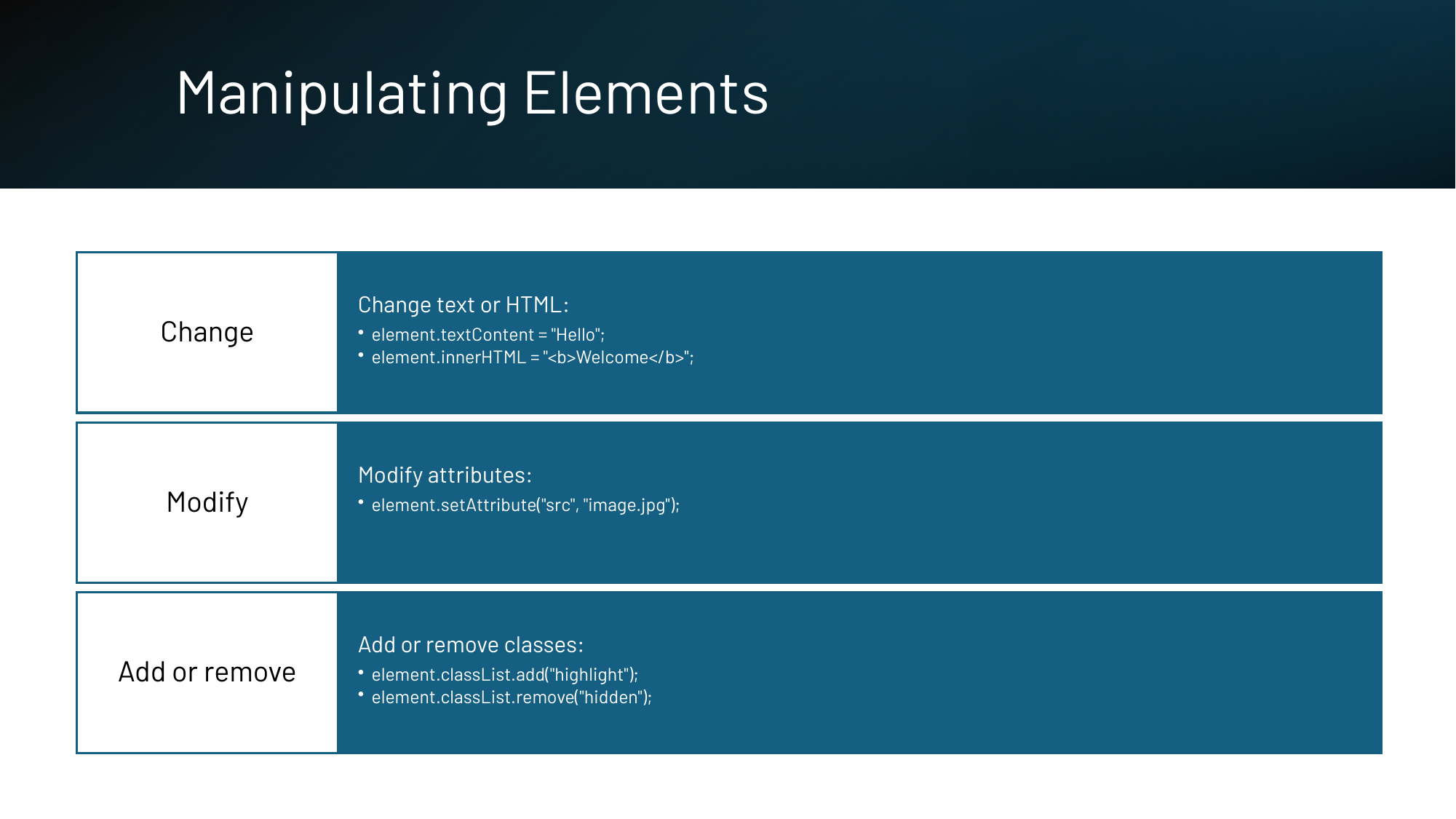

# Manipulating Elements
Change text or HTML:
element.textContent = "Hello";
element.innerHTML = "<b>Welcome</b>";
Change
Modify attributes:
element.setAttribute("src", "image.jpg");
Modify
Add or remove classes:
element.classList.add("highlight");
element.classList.remove("hidden");
Add or remove